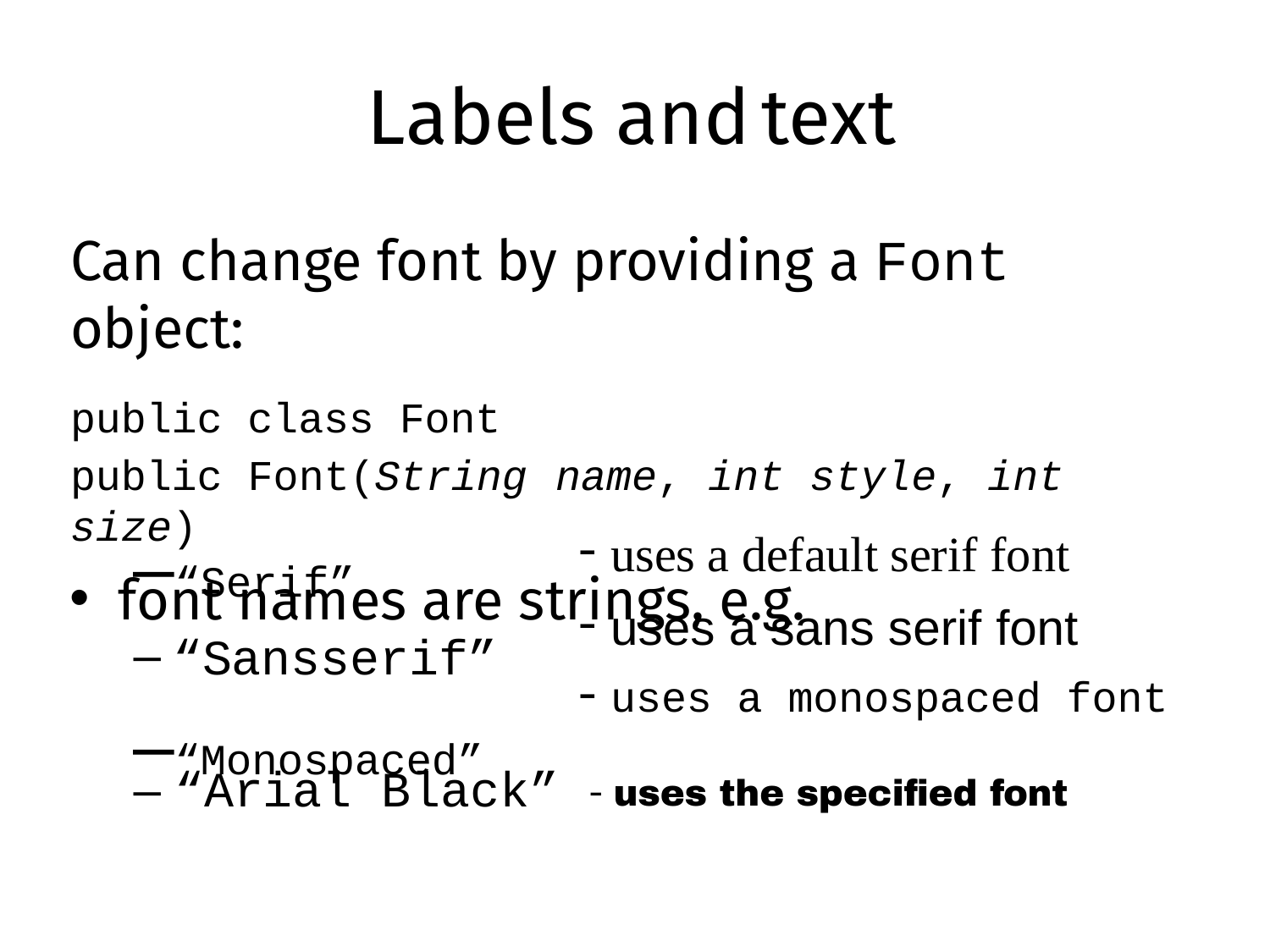

# Labels and	text
Can change font by providing a Font object:
public class Font
public Font(String	name,	int	style,	int	size)
font names are strings, e.g.
uses a default serif font
uses a sans serif font
uses a monospaced font
“Serif”
“Sansserif”
“Monospaced”
– “Arial Black” - uses the specified font